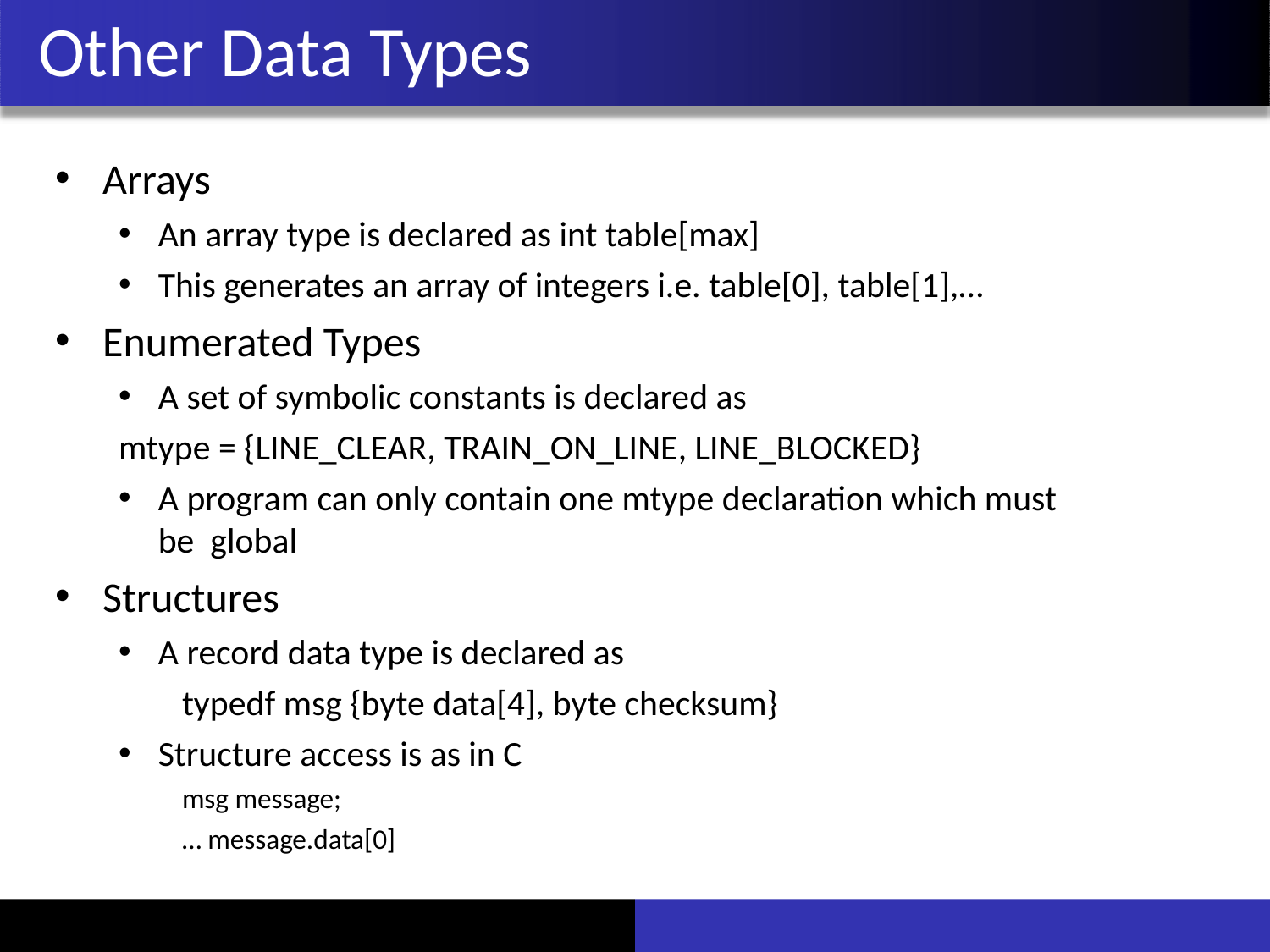

# Other Data Types
Arrays
An array type is declared as int table[max]
This generates an array of integers i.e. table[0], table[1],…
Enumerated Types
A set of symbolic constants is declared as
mtype = {LINE_CLEAR, TRAIN_ON_LINE, LINE_BLOCKED}
A program can only contain one mtype declaration which must be  global
Structures
A record data type is declared as
typedf msg {byte data[4], byte checksum}
Structure access is as in C
msg message;
… message.data[0]
29-Sep-17